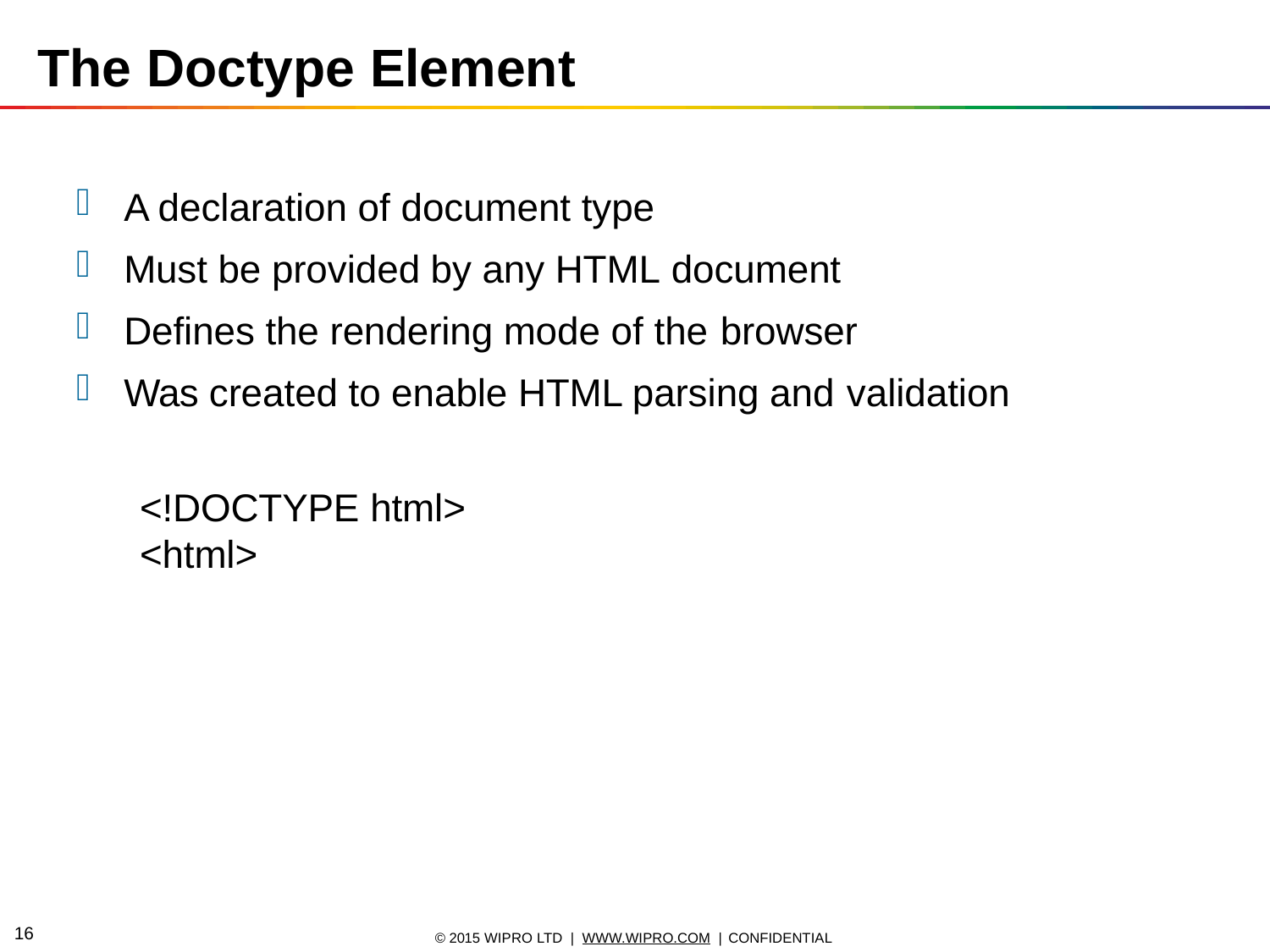

# The Doctype Element
A declaration of document type
Must be provided by any HTML document
Defines the rendering mode of the browser
Was created to enable HTML parsing and validation

<!DOCTYPE html>
<html>
16
© 2015 WIPRO LTD  |  WWW.WIPRO.COM  | CONFIDENTIAL